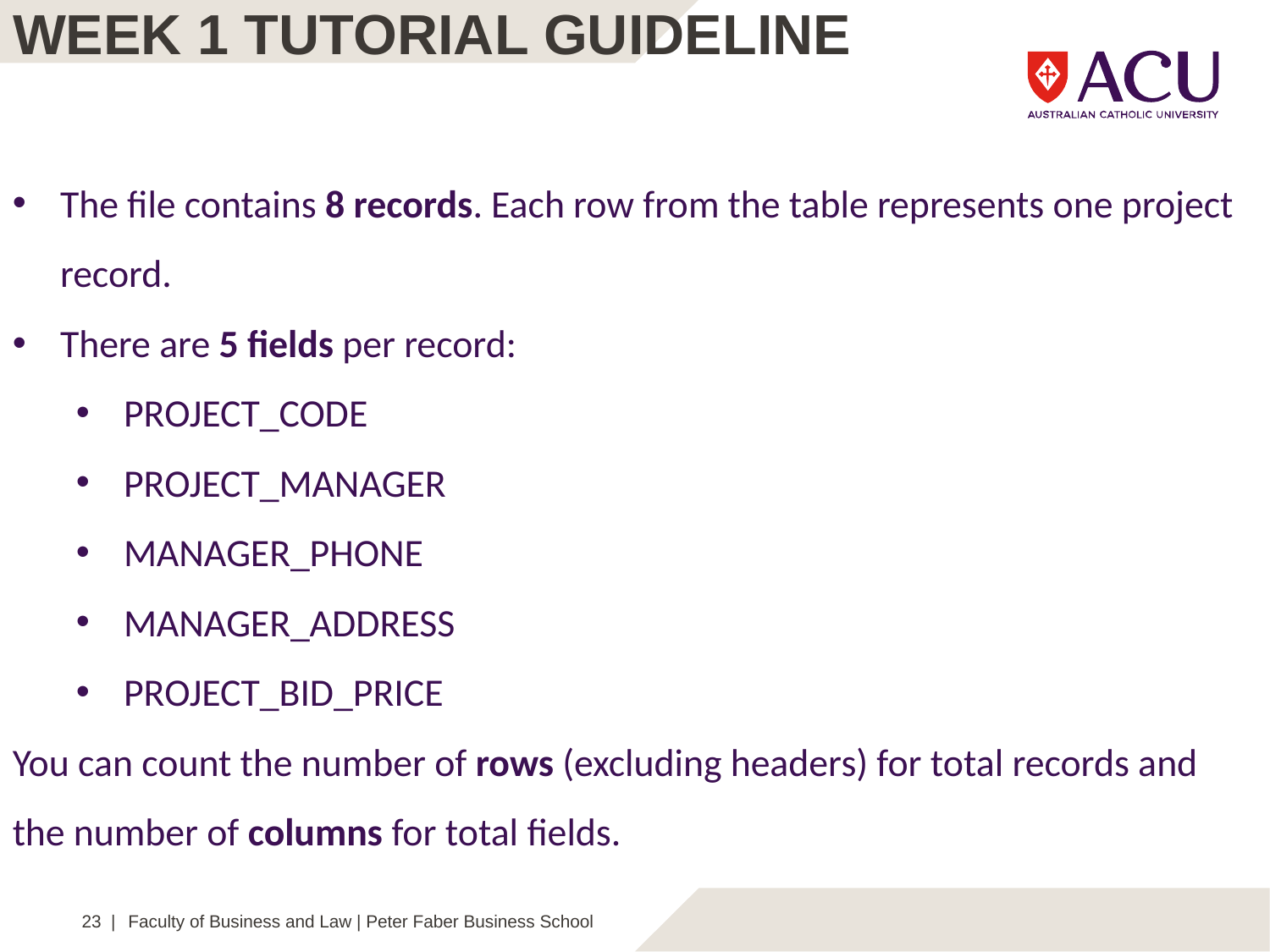

WEEK 1 TUTORIAL GUIDELINE
The file contains 8 records. Each row from the table represents one project record.
There are 5 fields per record:
PROJECT_CODE
PROJECT_MANAGER
MANAGER_PHONE
MANAGER_ADDRESS
PROJECT_BID_PRICE
You can count the number of rows (excluding headers) for total records and the number of columns for total fields.
23  |
Faculty of Business and Law | Peter Faber Business School